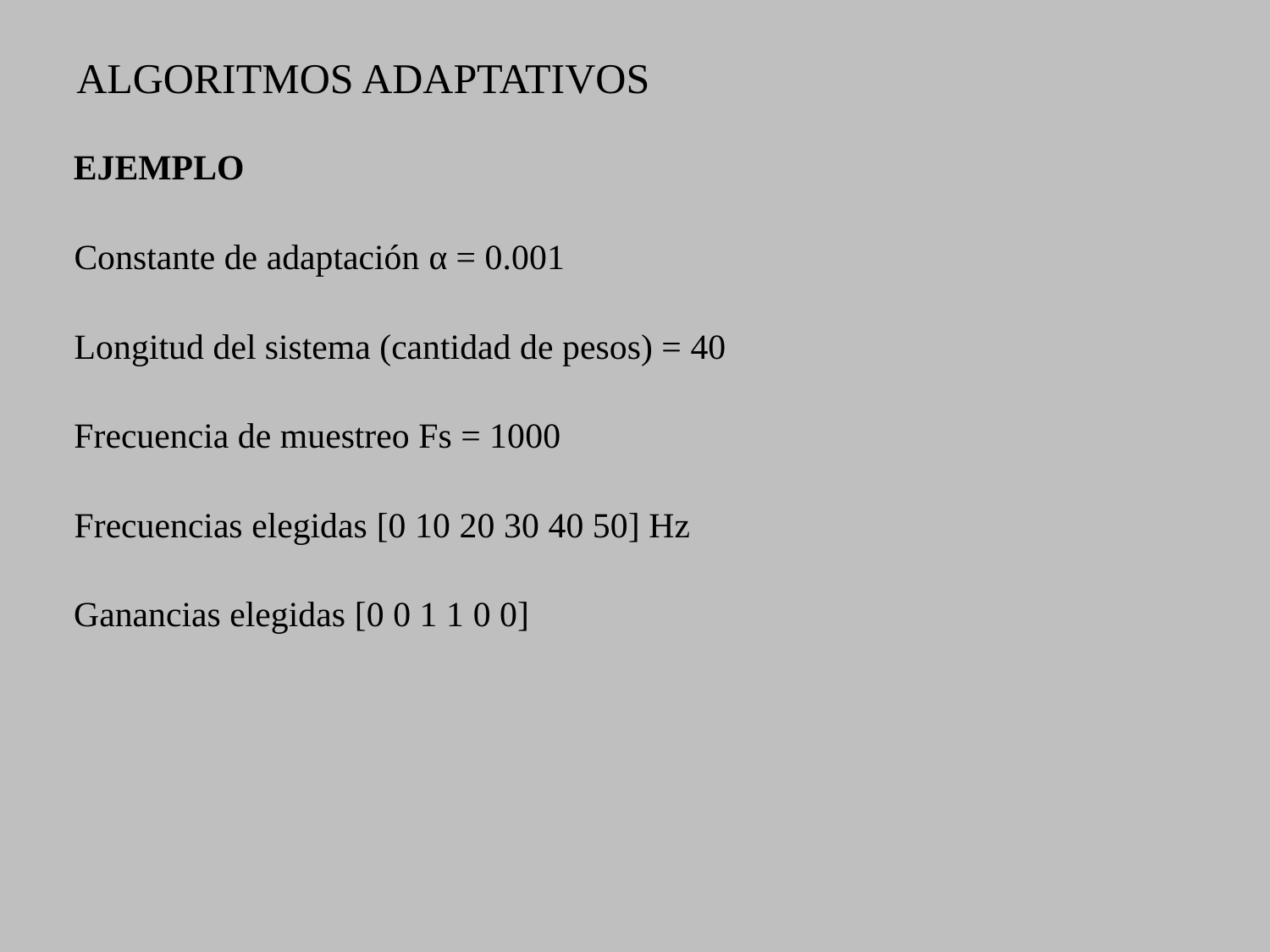

ALGORITMOS ADAPTATIVOS

EJEMPLO

Constante de adaptación α = 0.001

Longitud del sistema (cantidad de pesos) = 40

Frecuencia de muestreo Fs = 1000
Frecuencias elegidas [0 10 20 30 40 50] Hz
Ganancias elegidas [0 0 1 1 0 0]